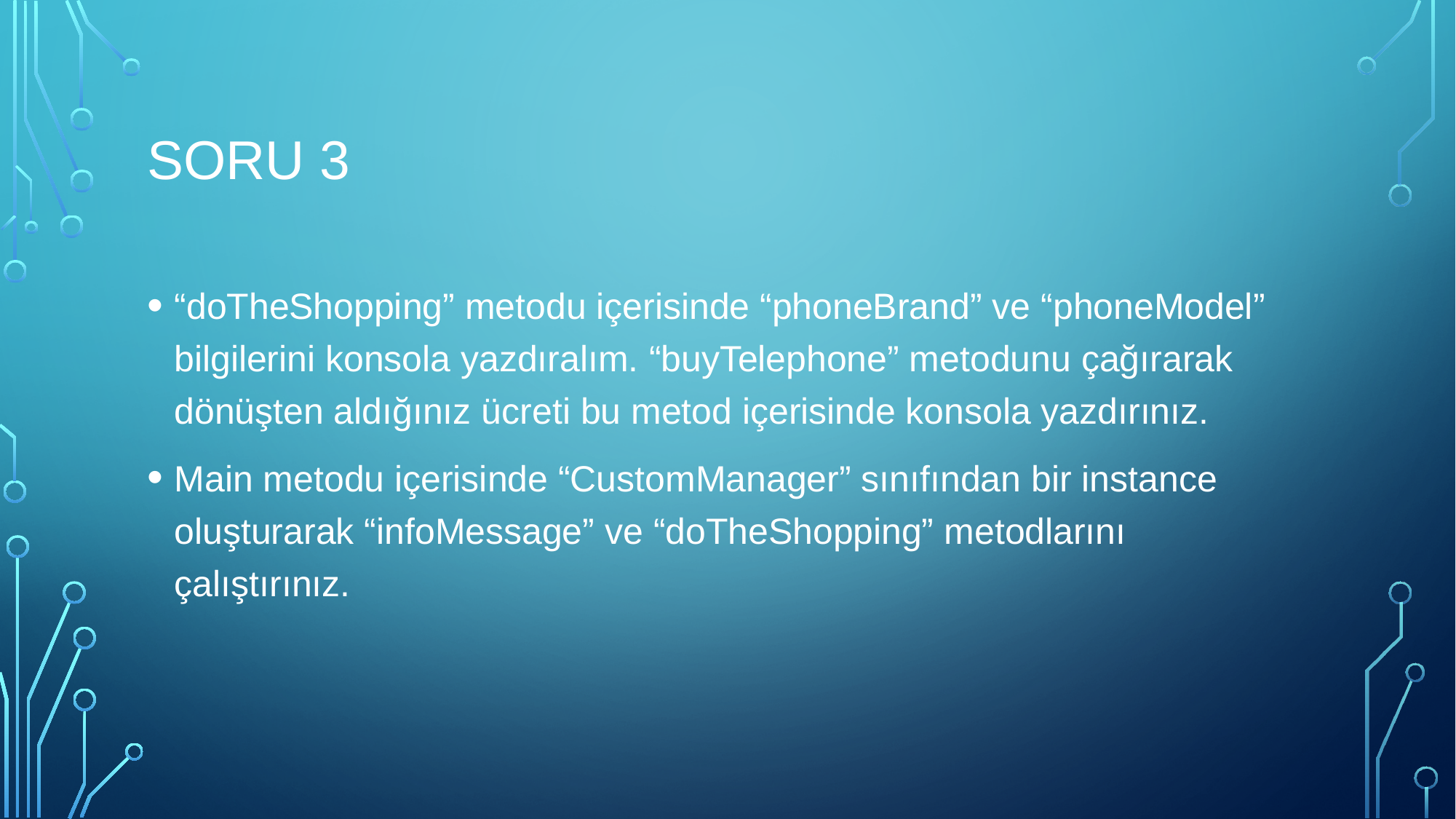

# Soru 3
“doTheShopping” metodu içerisinde “phoneBrand” ve “phoneModel” bilgilerini konsola yazdıralım. “buyTelephone” metodunu çağırarak dönüşten aldığınız ücreti bu metod içerisinde konsola yazdırınız.
Main metodu içerisinde “CustomManager” sınıfından bir instance oluşturarak “infoMessage” ve “doTheShopping” metodlarını çalıştırınız.